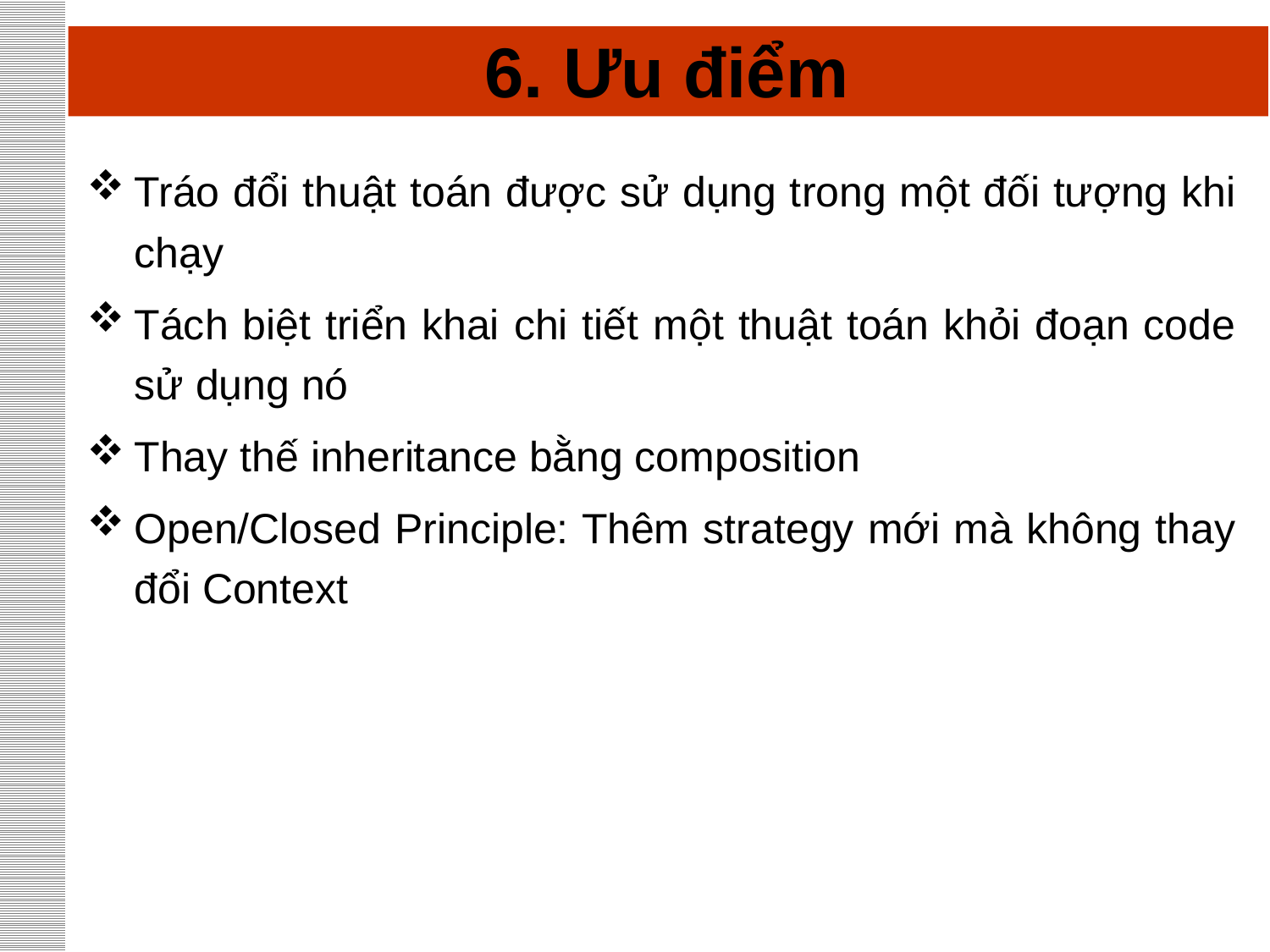

# 6. Ưu điểm
Tráo đổi thuật toán được sử dụng trong một đối tượng khi chạy
Tách biệt triển khai chi tiết một thuật toán khỏi đoạn code sử dụng nó
Thay thế inheritance bằng composition
Open/Closed Principle: Thêm strategy mới mà không thay đổi Context